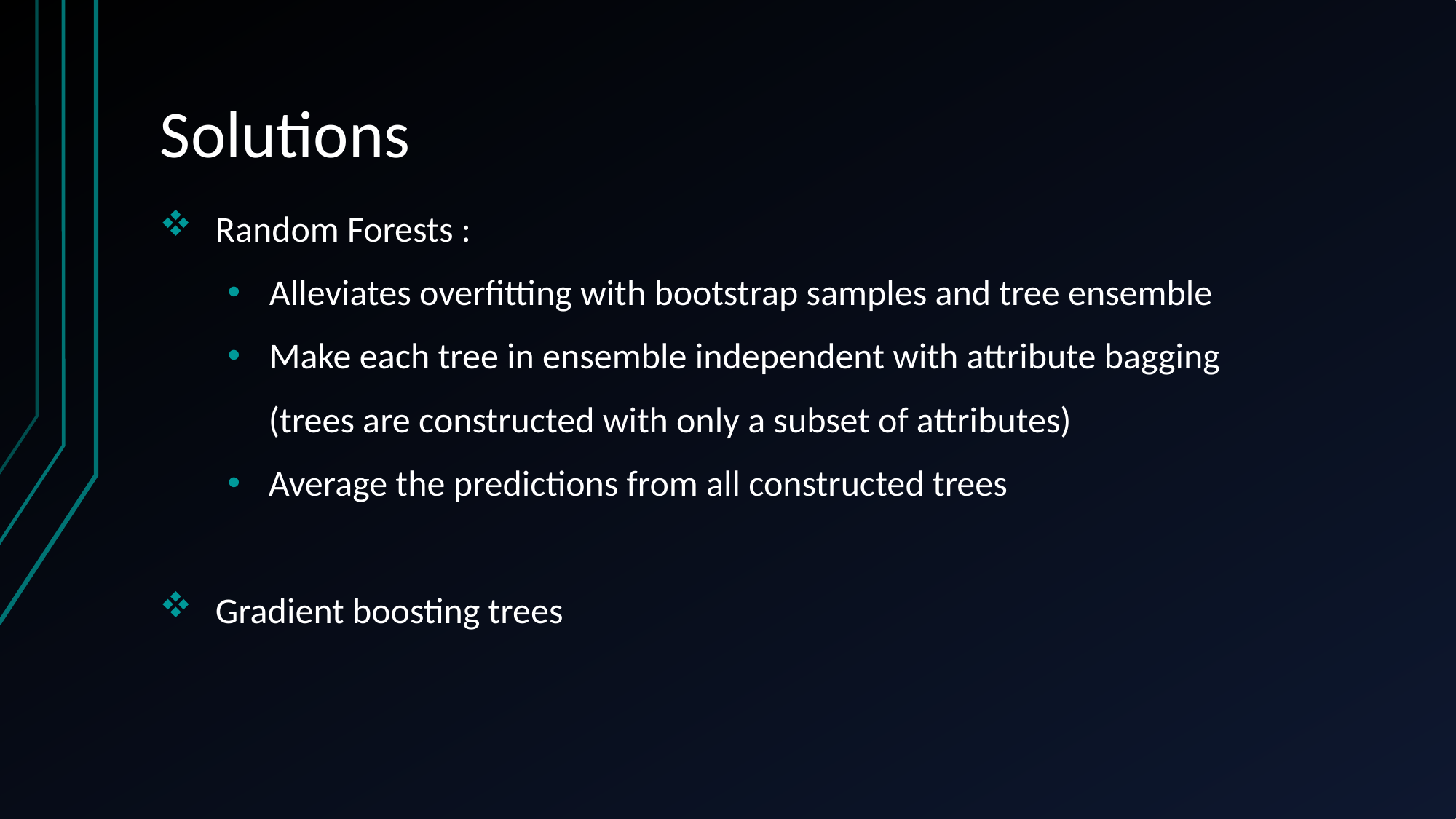

# Solutions
Random Forests :
Alleviates overfitting with bootstrap samples and tree ensemble
Make each tree in ensemble independent with attribute bagging
     (trees are constructed with only a subset of attributes)
Average the predictions from all constructed trees

Gradient boosting trees